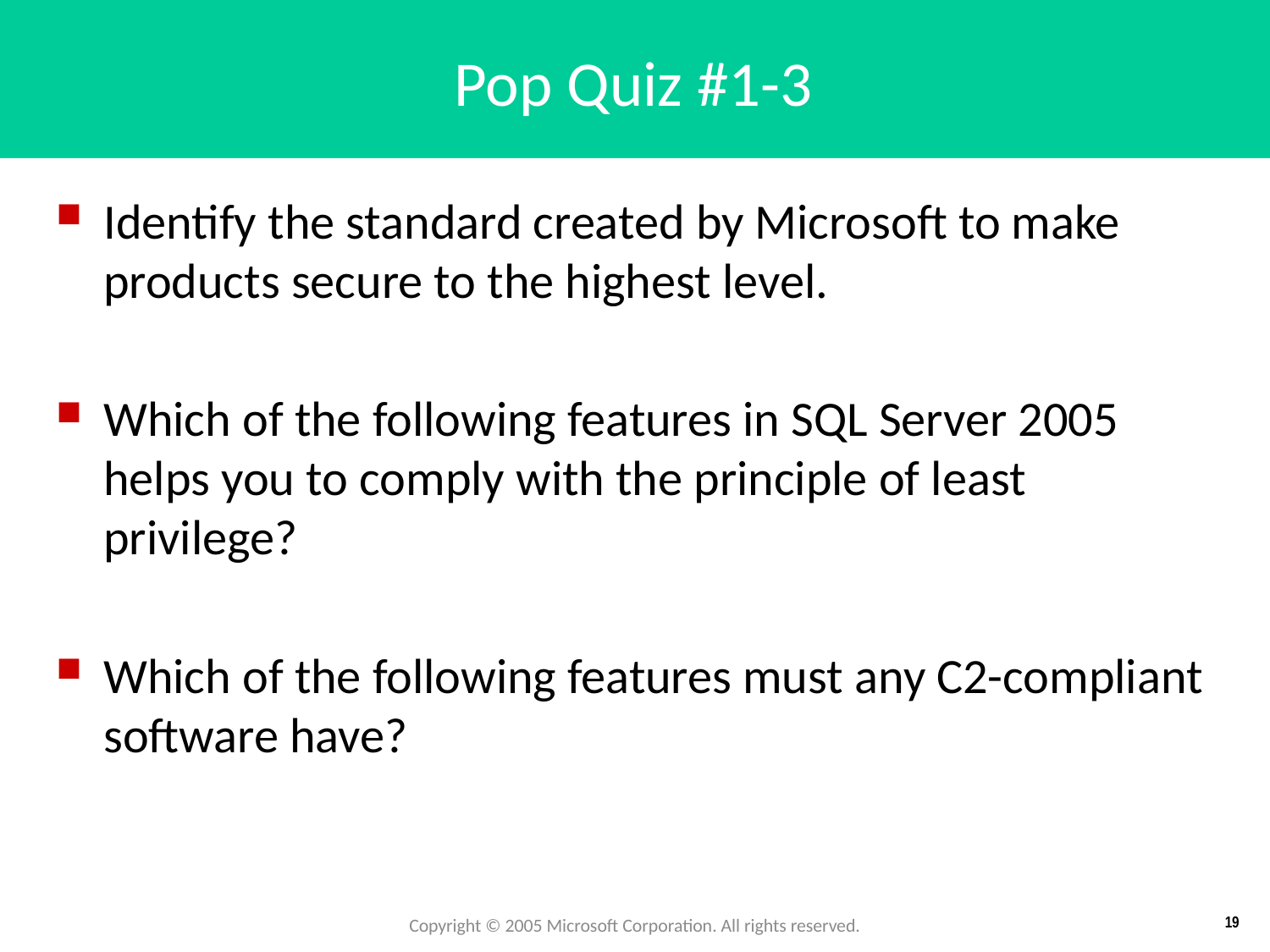

# Pop Quiz #1-3
Identify the standard created by Microsoft to make products secure to the highest level.

Which of the following features in SQL Server 2005 helps you to comply with the principle of least privilege?

Which of the following features must any C2-compliant software have?
Copyright © 2005 Microsoft Corporation. All rights reserved.